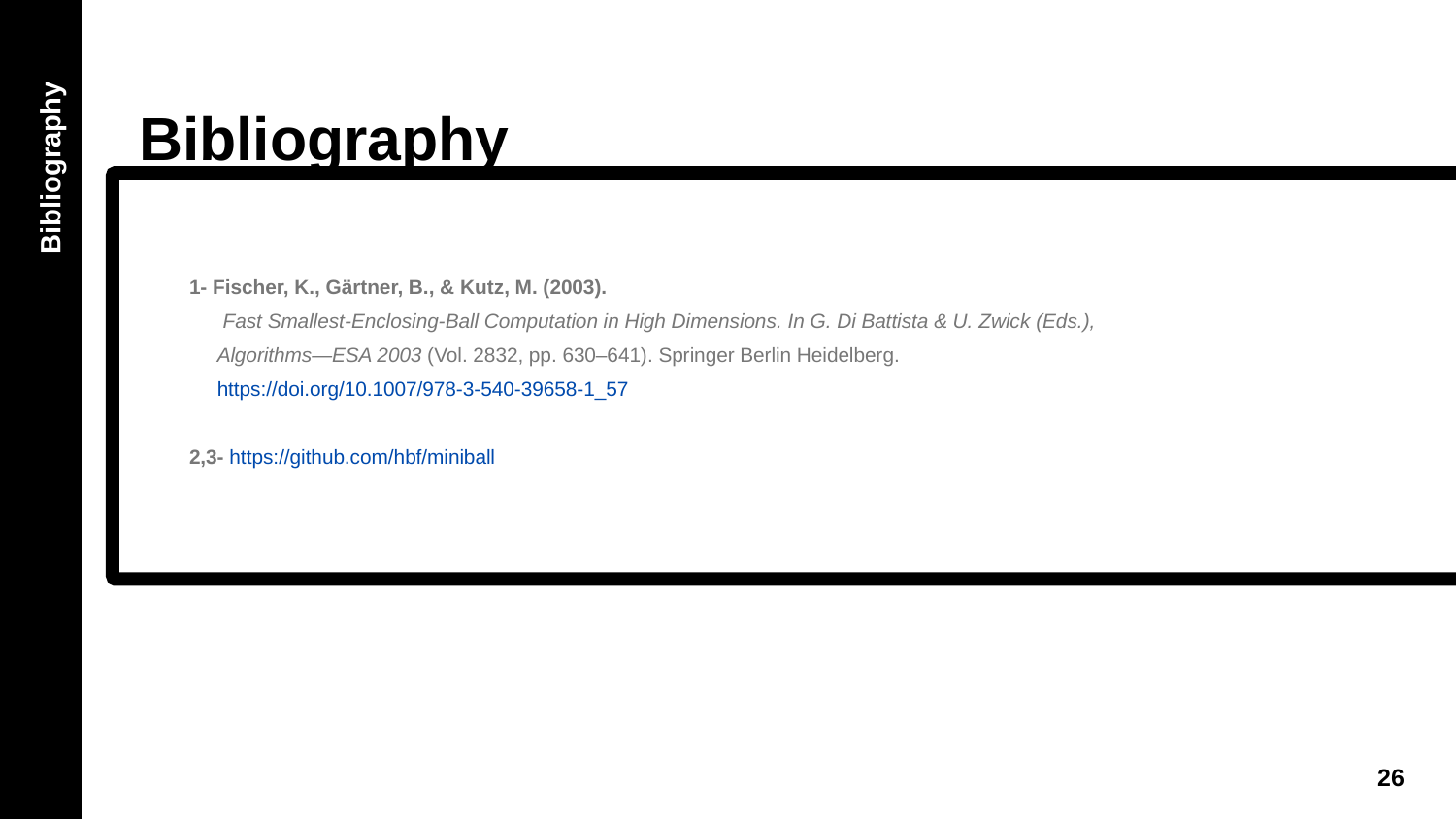

Bibliography

1- Fischer, K., Gärtner, B., & Kutz, M. (2003).
      Fast Smallest-Enclosing-Ball Computation in High Dimensions. In G. Di Battista & U. Zwick (Eds.),
     Algorithms—ESA 2003 (Vol. 2832, pp. 630–641). Springer Berlin Heidelberg.
     https://doi.org/10.1007/978-3-540-39658-1_57

2,3- https://github.com/hbf/miniball
Bibliography

26